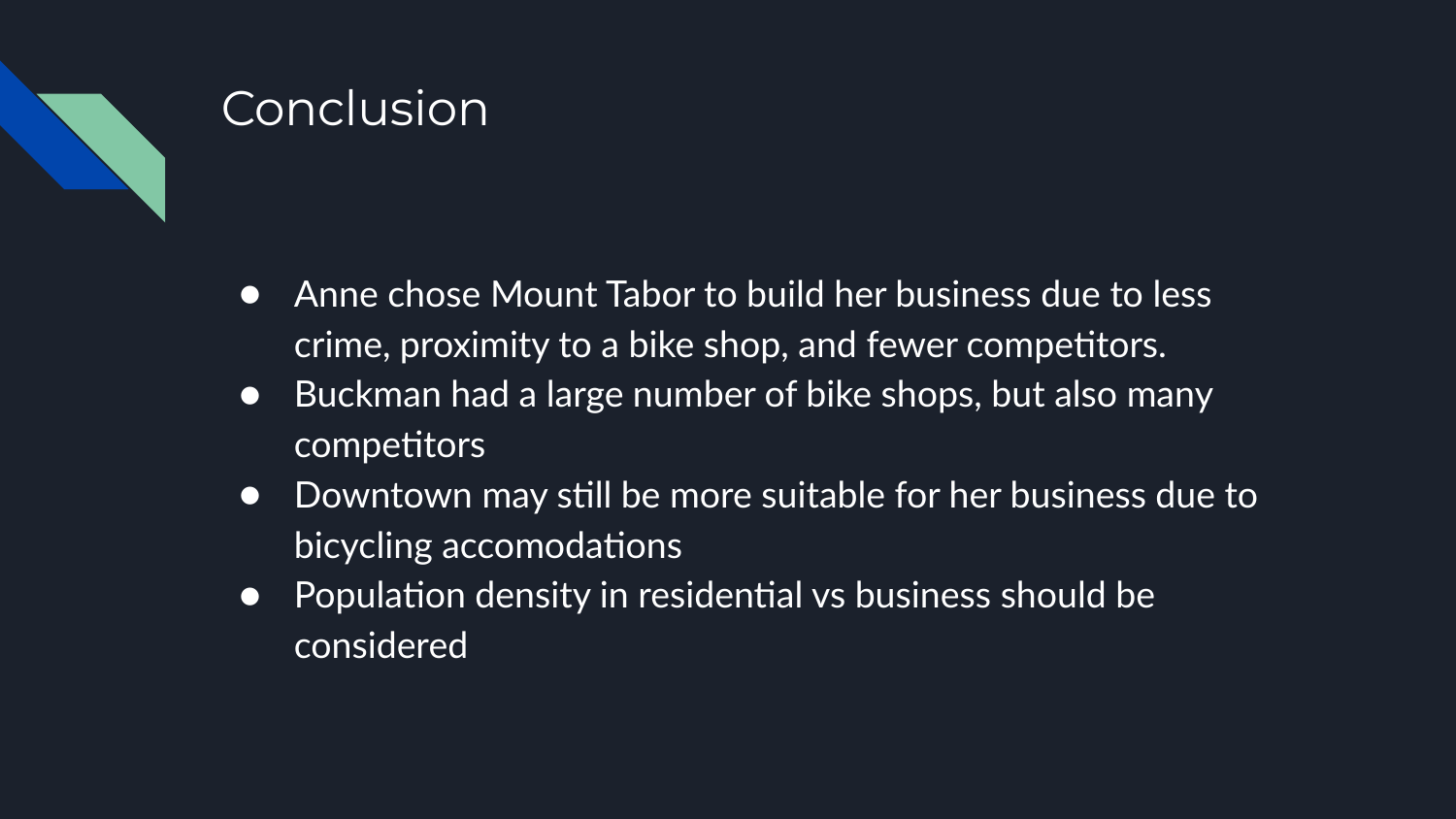

# Conclusion
Anne chose Mount Tabor to build her business due to less crime, proximity to a bike shop, and fewer competitors.
Buckman had a large number of bike shops, but also many competitors
Downtown may still be more suitable for her business due to bicycling accomodations
Population density in residential vs business should be considered